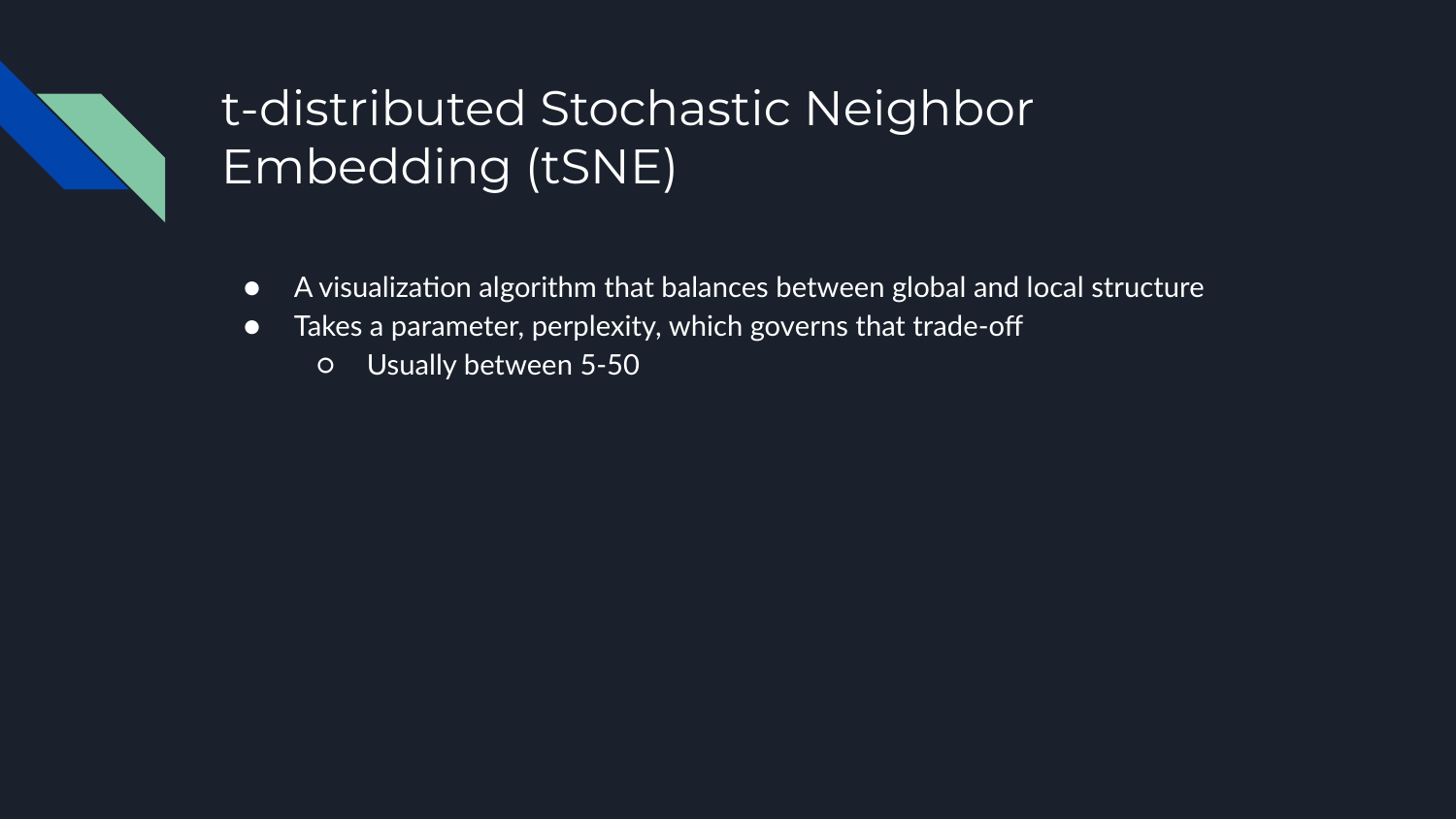

# t-distributed Stochastic Neighbor Embedding (tSNE)

A visualization algorithm that balances between global and local structure
Takes a parameter, perplexity, which governs that trade-off
Usually between 5-50